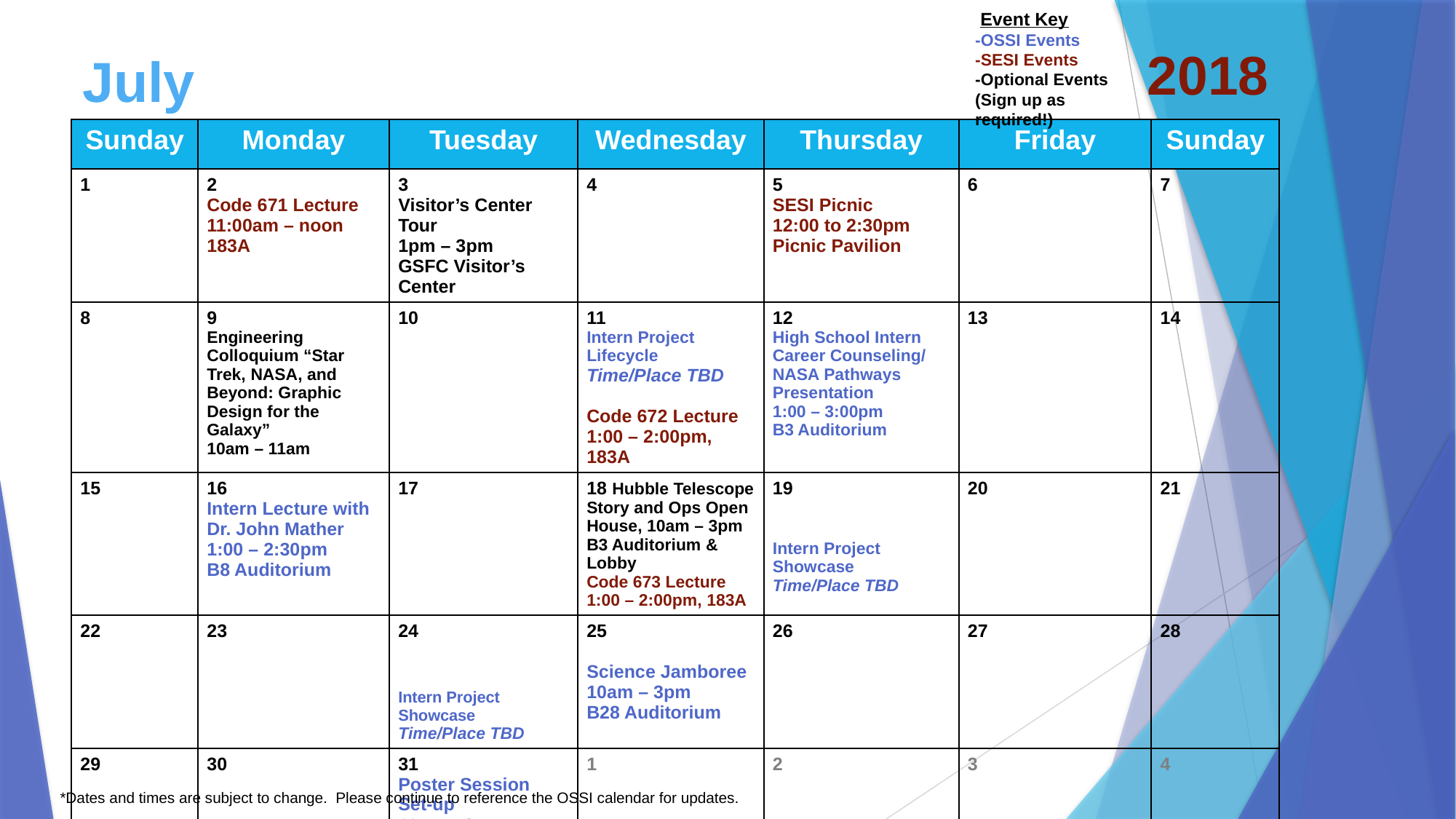

Event Key
-OSSI Events
-SESI Events
-Optional Events
(Sign up as required!)
# July
2018
| Sunday | Monday | Tuesday | Wednesday | Thursday | Friday | Sunday |
| --- | --- | --- | --- | --- | --- | --- |
| 1 | 2 Code 671 Lecture 11:00am – noon 183A | 3 Visitor’s Center Tour 1pm – 3pm GSFC Visitor’s Center | 4 | 5 SESI Picnic 12:00 to 2:30pm Picnic Pavilion | 6 | 7 |
| 8 | 9 Engineering Colloquium “Star Trek, NASA, and Beyond: Graphic Design for the Galaxy” 10am – 11am | 10 | 11 Intern Project Lifecycle Time/Place TBD Code 672 Lecture 1:00 – 2:00pm, 183A | 12 High School Intern Career Counseling/ NASA Pathways Presentation 1:00 – 3:00pm B3 Auditorium | 13 | 14 |
| 15 | 16 Intern Lecture with Dr. John Mather 1:00 – 2:30pm B8 Auditorium | 17 | 18 Hubble Telescope Story and Ops Open House, 10am – 3pm B3 Auditorium & Lobby Code 673 Lecture 1:00 – 2:00pm, 183A | 19 Intern Project Showcase Time/Place TBD | 20 | 21 |
| 22 | 23 | 24 Intern Project Showcase Time/Place TBD | 25 Science Jamboree 10am – 3pm B28 Auditorium | 26 | 27 | 28 |
| 29 | 30 | 31 Poster Session Set-up 11am – 2pm B28 Atrium | 1 | 2 | 3 | 4 |
*Dates and times are subject to change.  Please continue to reference the OSSI calendar for updates.